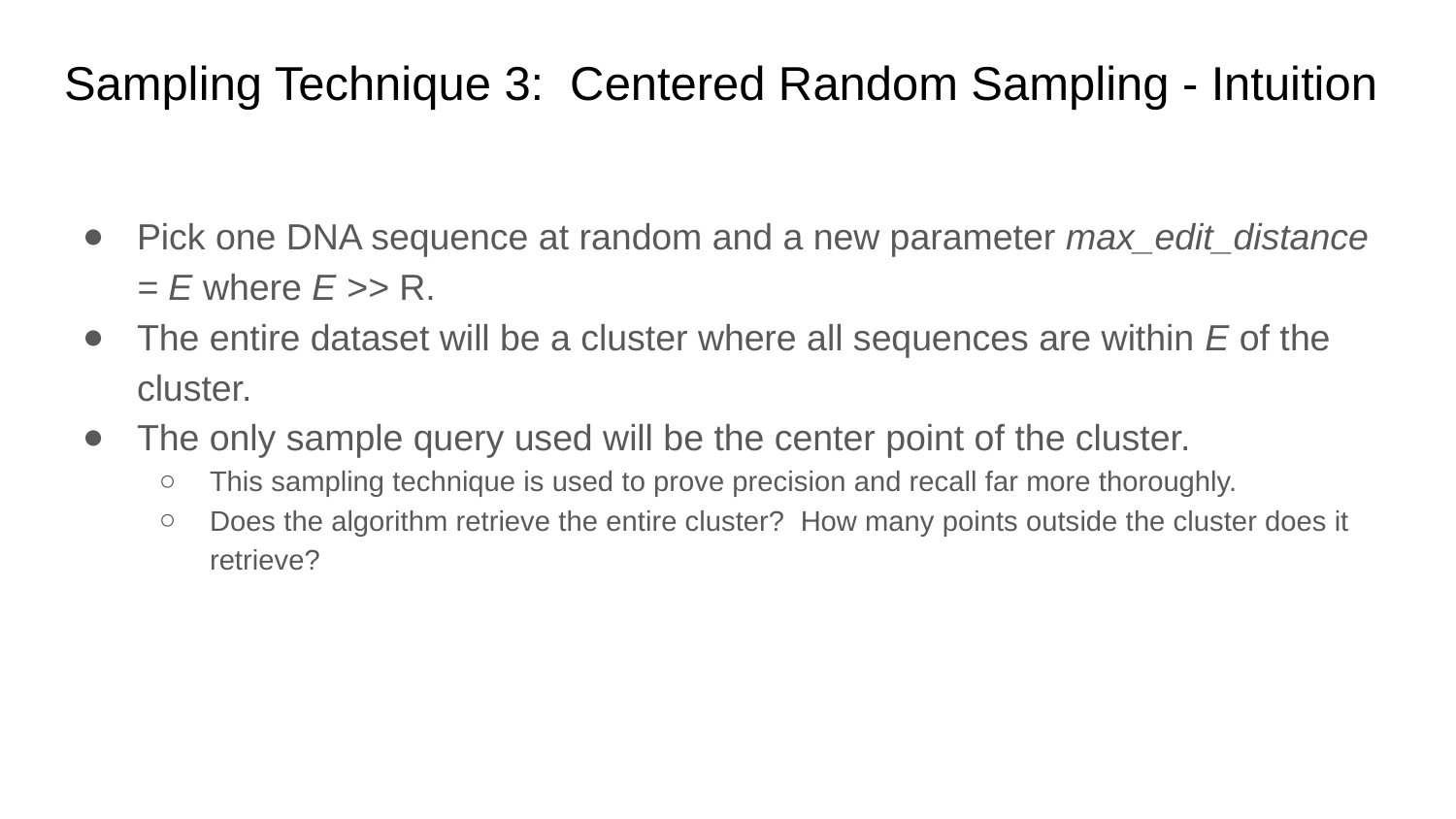

# Sampling Technique 3:  Centered Random Sampling - Intuition
Pick one DNA sequence at random and a new parameter max_edit_distance = E where E >> R.
The entire dataset will be a cluster where all sequences are within E of the cluster.
The only sample query used will be the center point of the cluster.
This sampling technique is used to prove precision and recall far more thoroughly.
Does the algorithm retrieve the entire cluster?  How many points outside the cluster does it retrieve?